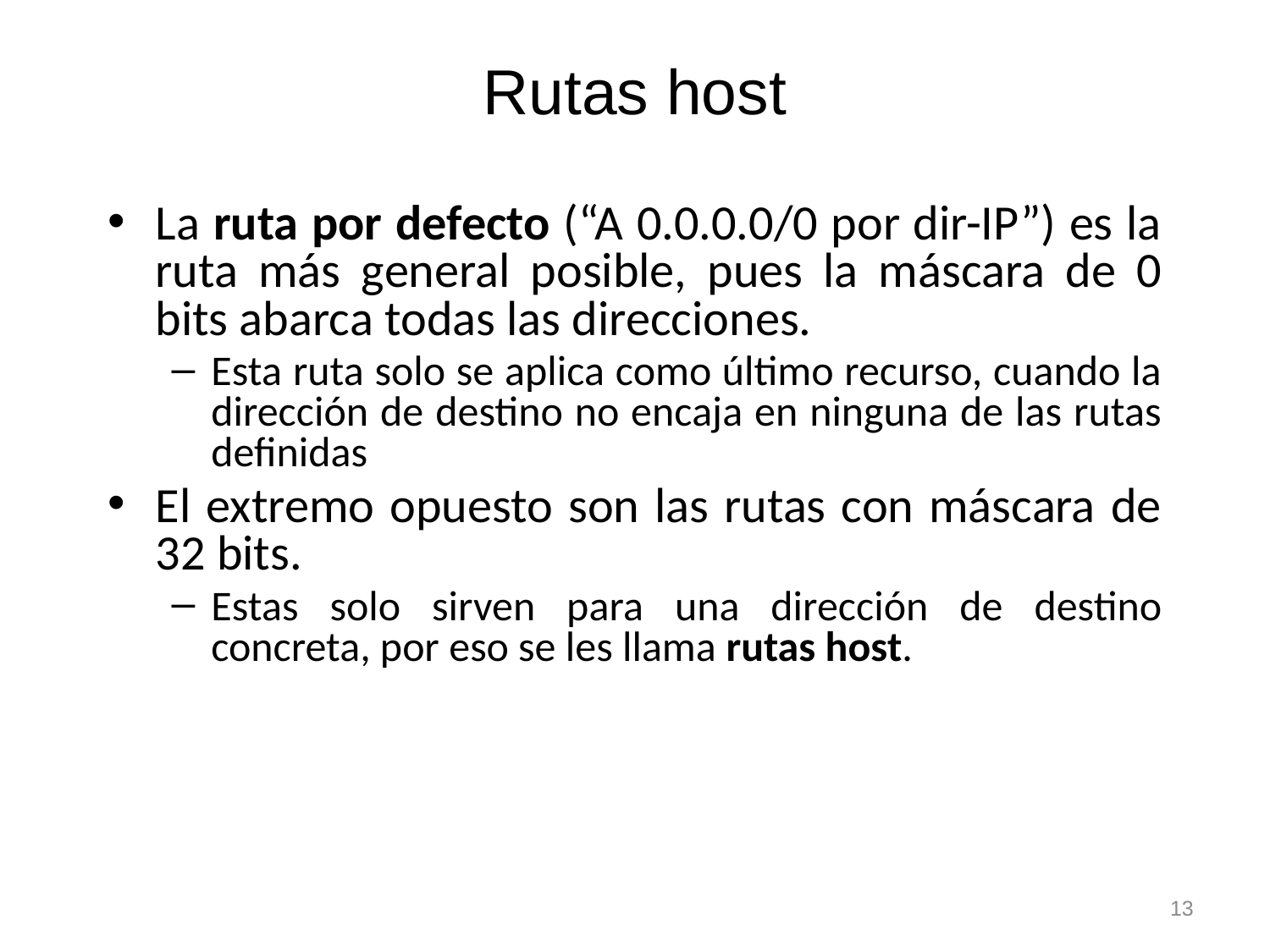

# Rutas host
La ruta por defecto (“A 0.0.0.0/0 por dir-IP”) es la ruta más general posible, pues la máscara de 0 bits abarca todas las direcciones.
Esta ruta solo se aplica como último recurso, cuando la dirección de destino no encaja en ninguna de las rutas definidas
El extremo opuesto son las rutas con máscara de 32 bits.
Estas solo sirven para una dirección de destino concreta, por eso se les llama rutas host.
13